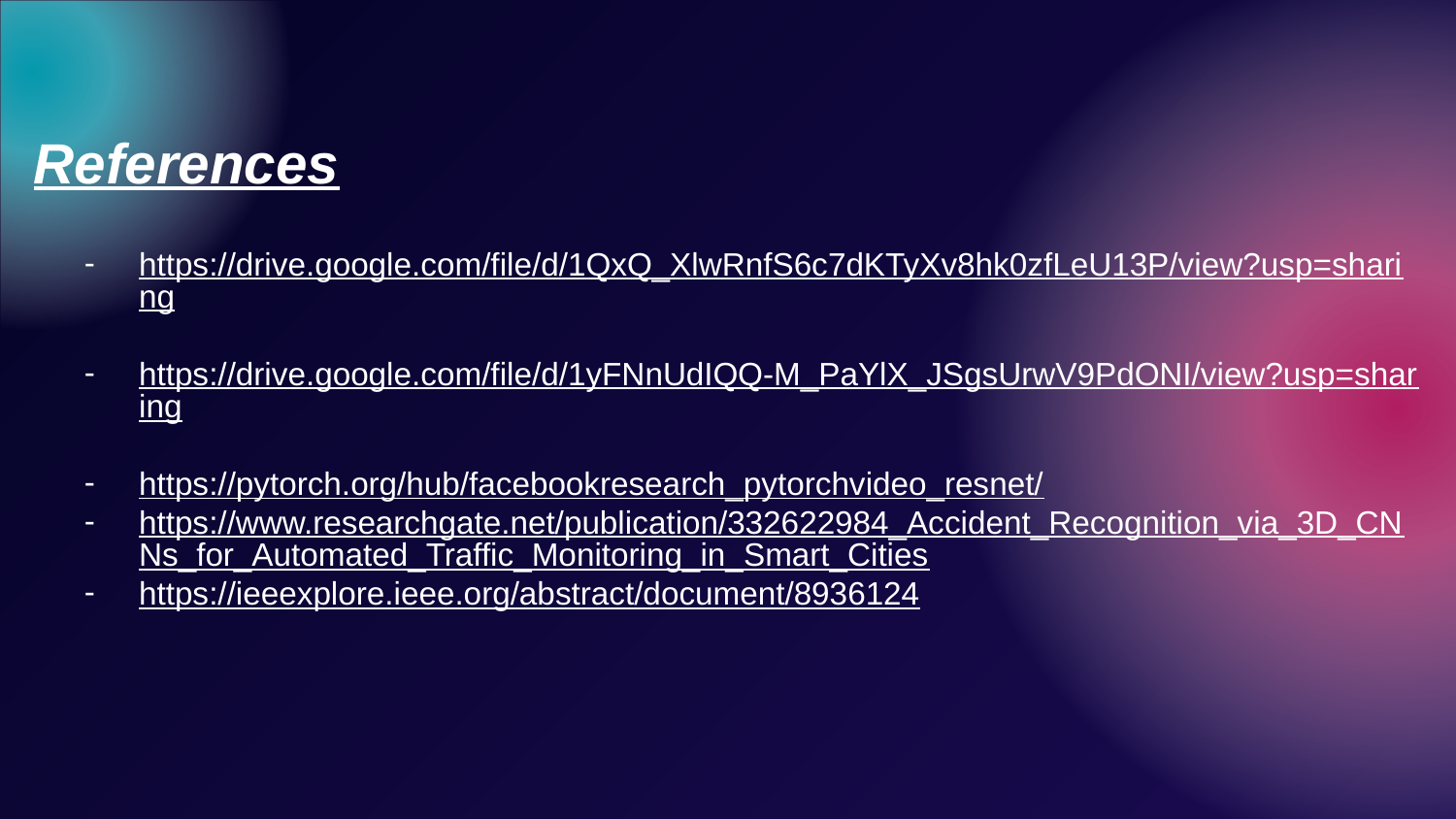

# References
https://drive.google.com/file/d/1QxQ_XlwRnfS6c7dKTyXv8hk0zfLeU13P/view?usp=sharing

https://drive.google.com/file/d/1yFNnUdIQQ-M_PaYlX_JSgsUrwV9PdONI/view?usp=sharing

https://pytorch.org/hub/facebookresearch_pytorchvideo_resnet/
https://www.researchgate.net/publication/332622984_Accident_Recognition_via_3D_CNNs_for_Automated_Traffic_Monitoring_in_Smart_Cities
https://ieeexplore.ieee.org/abstract/document/8936124